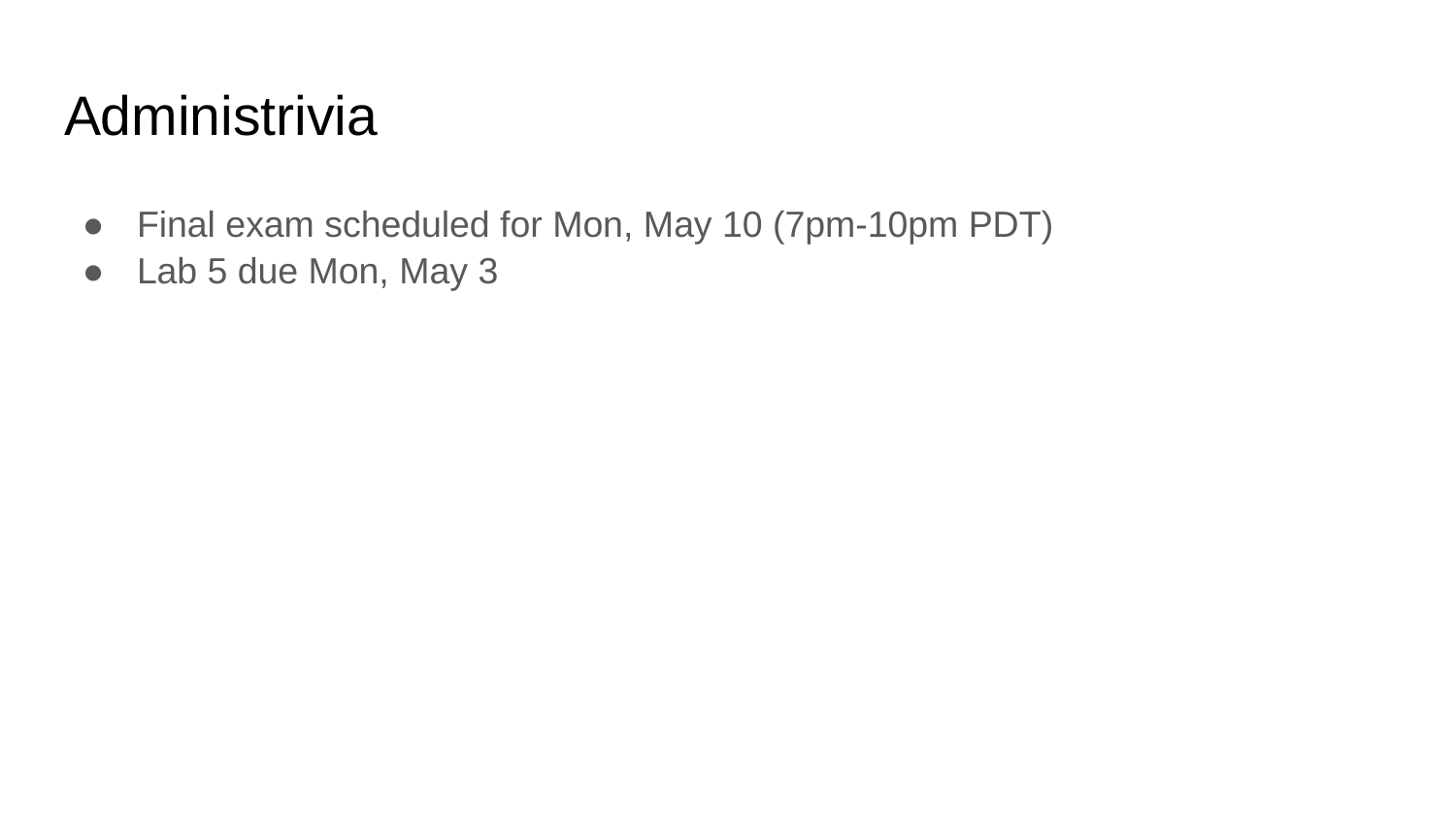

# Administrivia
Final exam scheduled for Mon, May 10 (7pm-10pm PDT)
Lab 5 due Mon, May 3